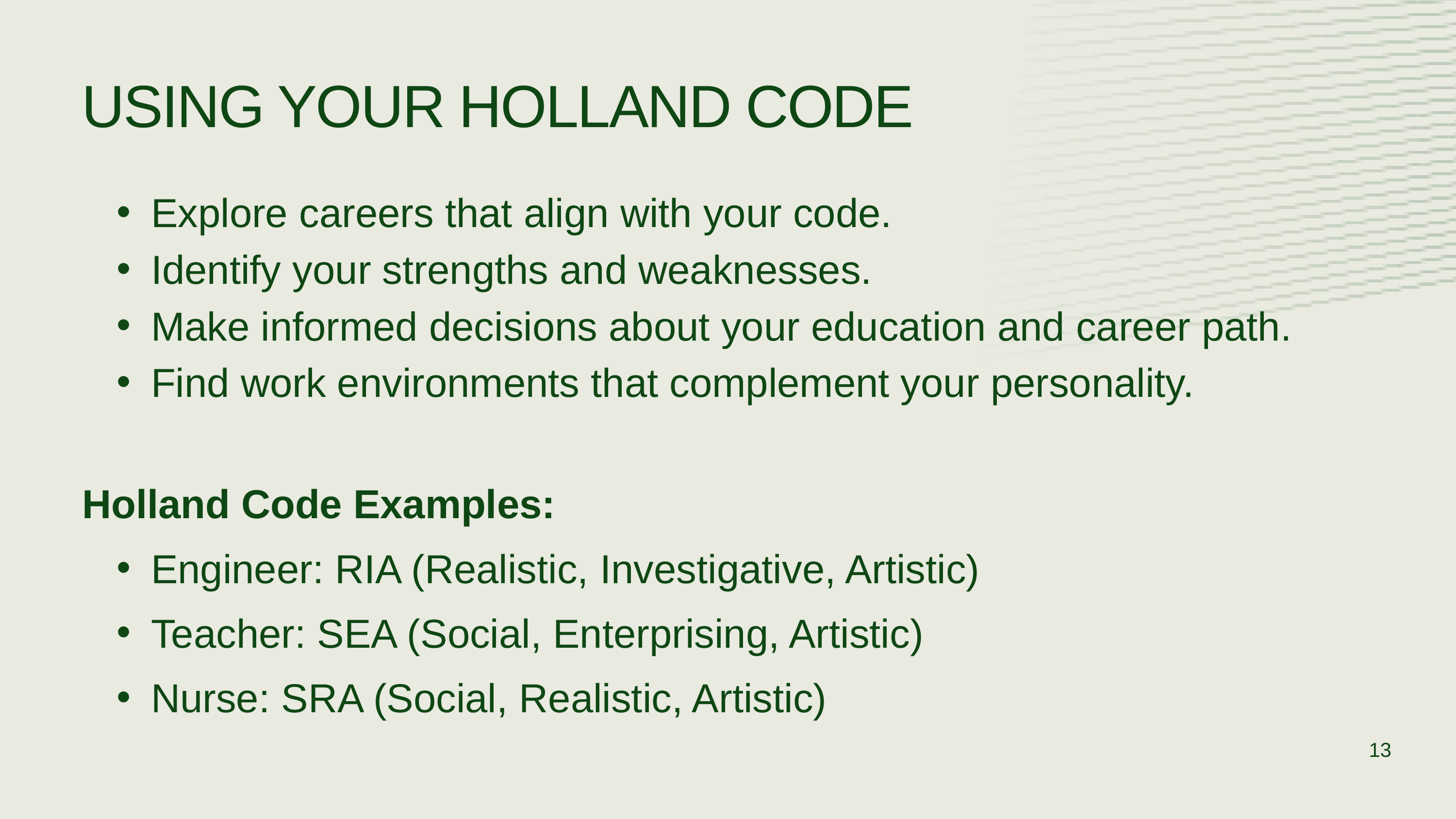

USING YOUR HOLLAND CODE
Explore careers that align with your code.
Identify your strengths and weaknesses.
Make informed decisions about your education and career path.
Find work environments that complement your personality.

Holland Code Examples:
Engineer: RIA (Realistic, Investigative, Artistic)
Teacher: SEA (Social, Enterprising, Artistic)
Nurse: SRA (Social, Realistic, Artistic)
13